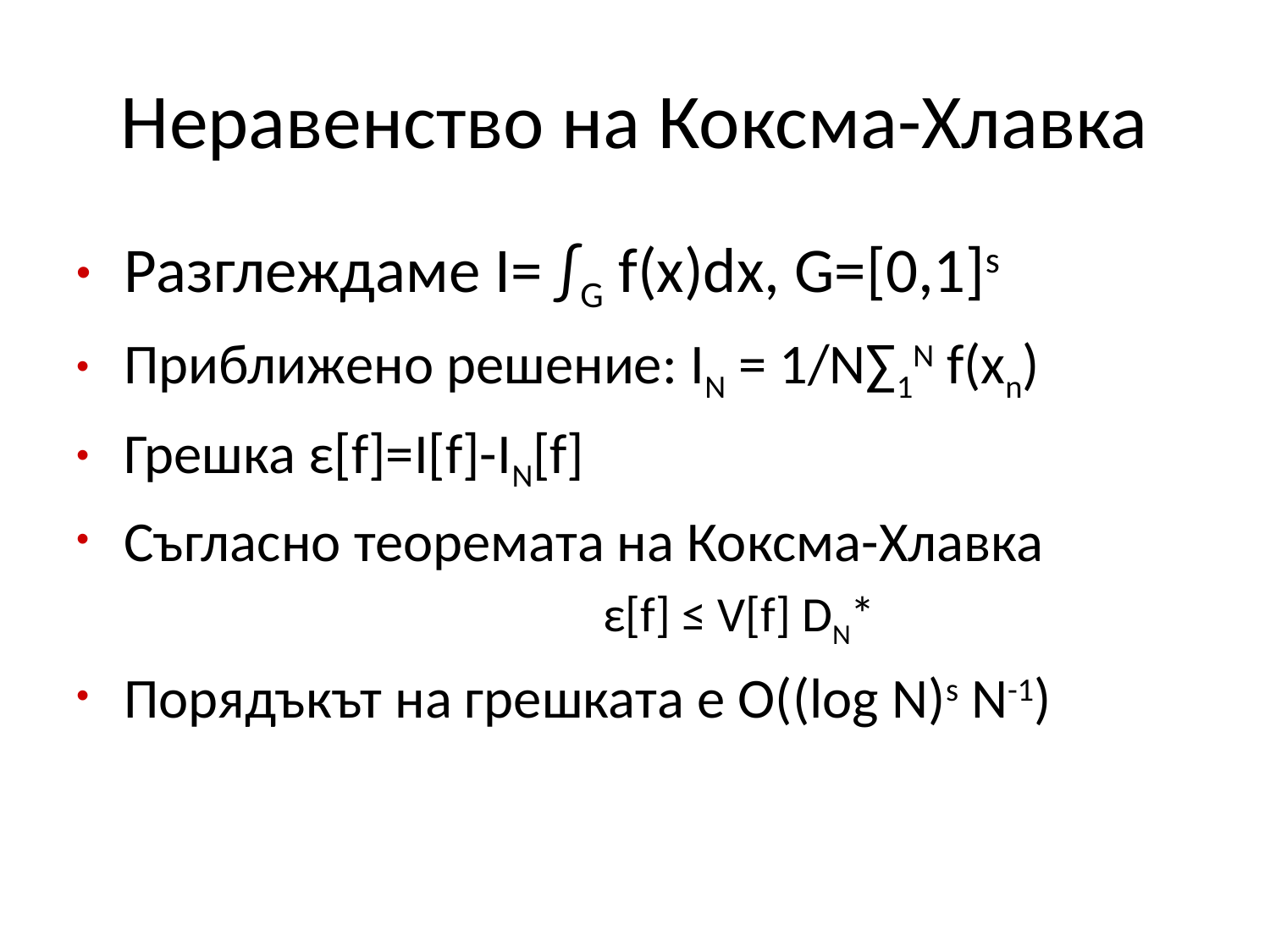

# Неравенство на Коксма-Хлавка
Разглеждаме I= ∫G f(x)dx, G=[0,1]s
Приближено решение: IN = 1/N∑1N f(xn)
Грешка ε[f]=I[f]-IN[f]
Съгласно теоремата на Коксма-Хлавка
	                              ε[f] ≤ V[f] DN*
Порядъкът на грешката е О((log N)s N-1)